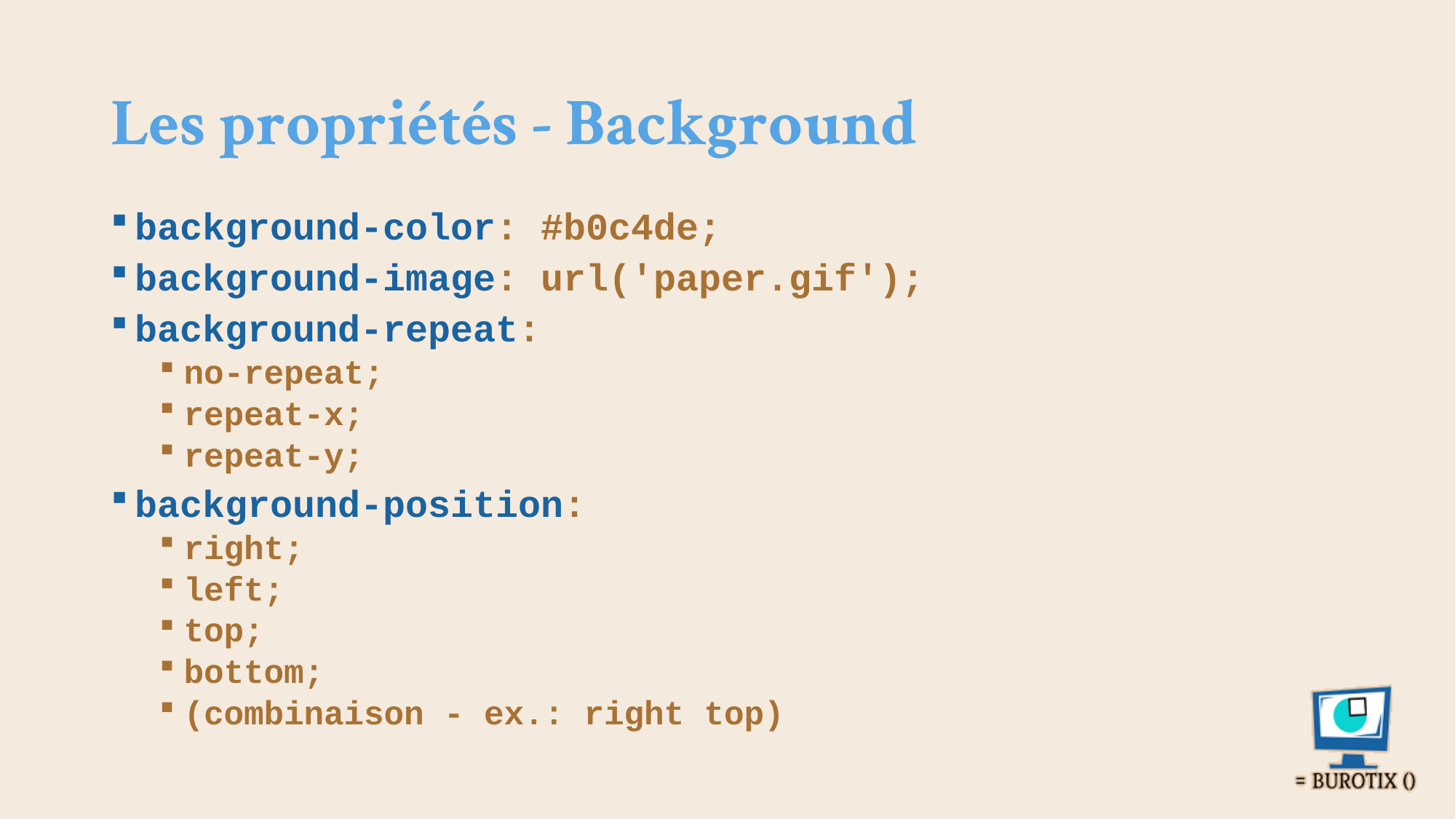

# Les propriétés - Background
background-color: #b0c4de;
background-image: url('paper.gif');
background-repeat:
no-repeat;
repeat-x;
repeat-y;
background-position:
right;
left;
top;
bottom;
(combinaison - ex.: right top)